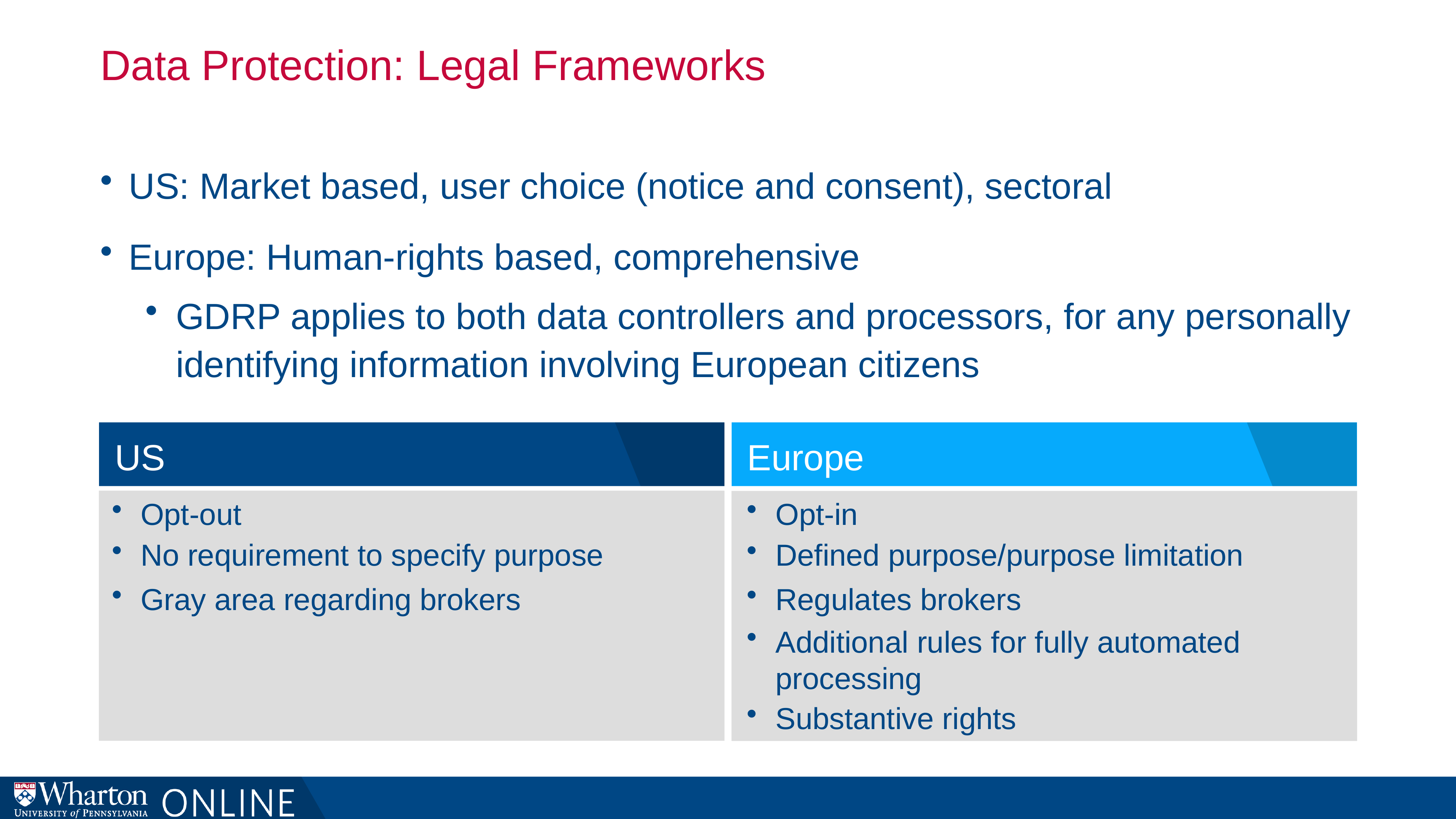

# Data Protection: Legal Frameworks
US: Market based, user choice (notice and consent), sectoral
Europe: Human-rights based, comprehensive
GDRP applies to both data controllers and processors, for any personally identifying information involving European citizens

US
Europe

Opt-out
Opt-in
No requirement to specify purpose
Defined purpose/purpose limitation
Gray area regarding brokers
Regulates brokers
Additional rules for fully automated processing
Substantive rights